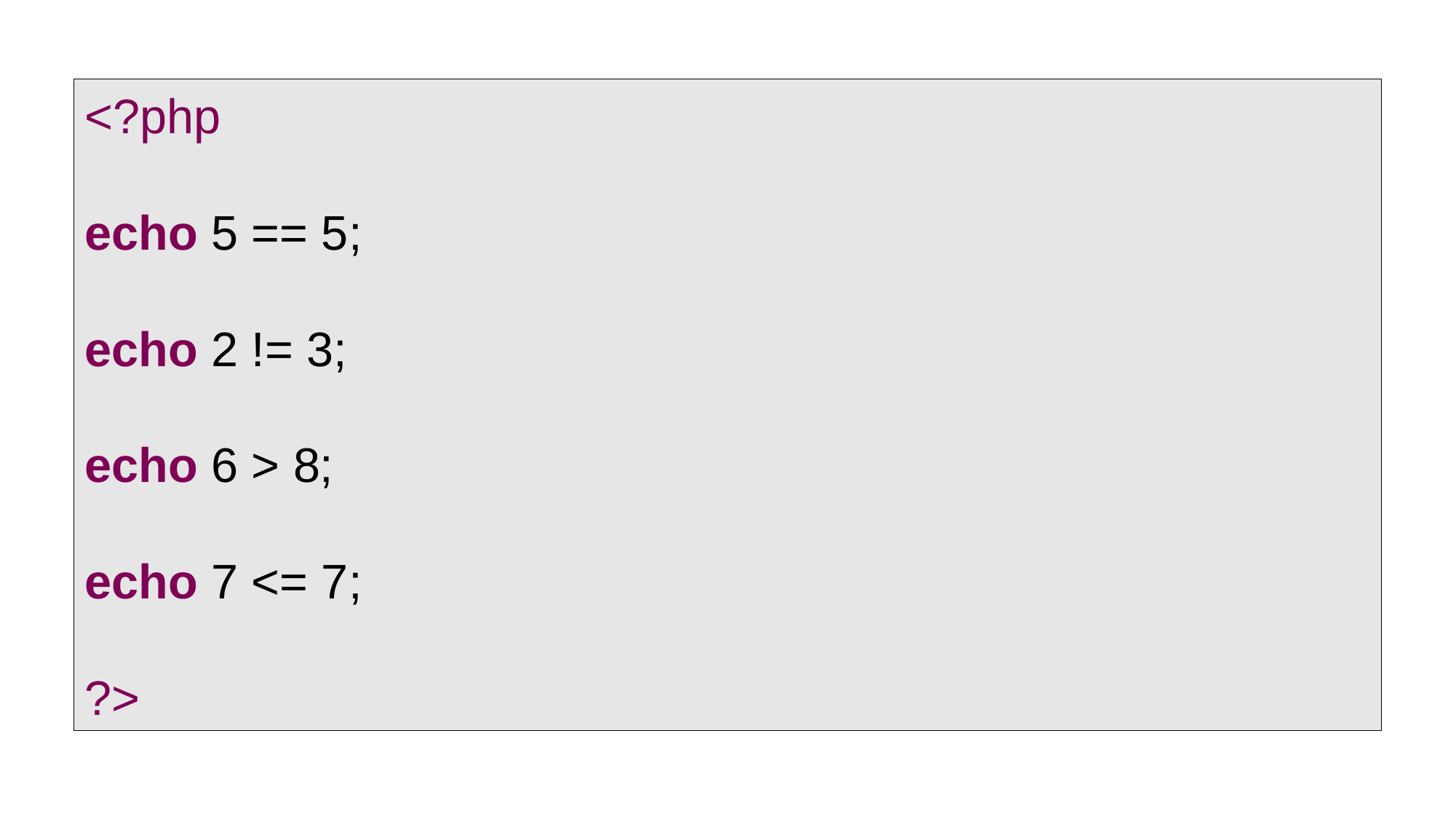

<?php

echo 5 == 5;

echo 2 != 3;

echo 6 > 8;

echo 7 <= 7;

?>